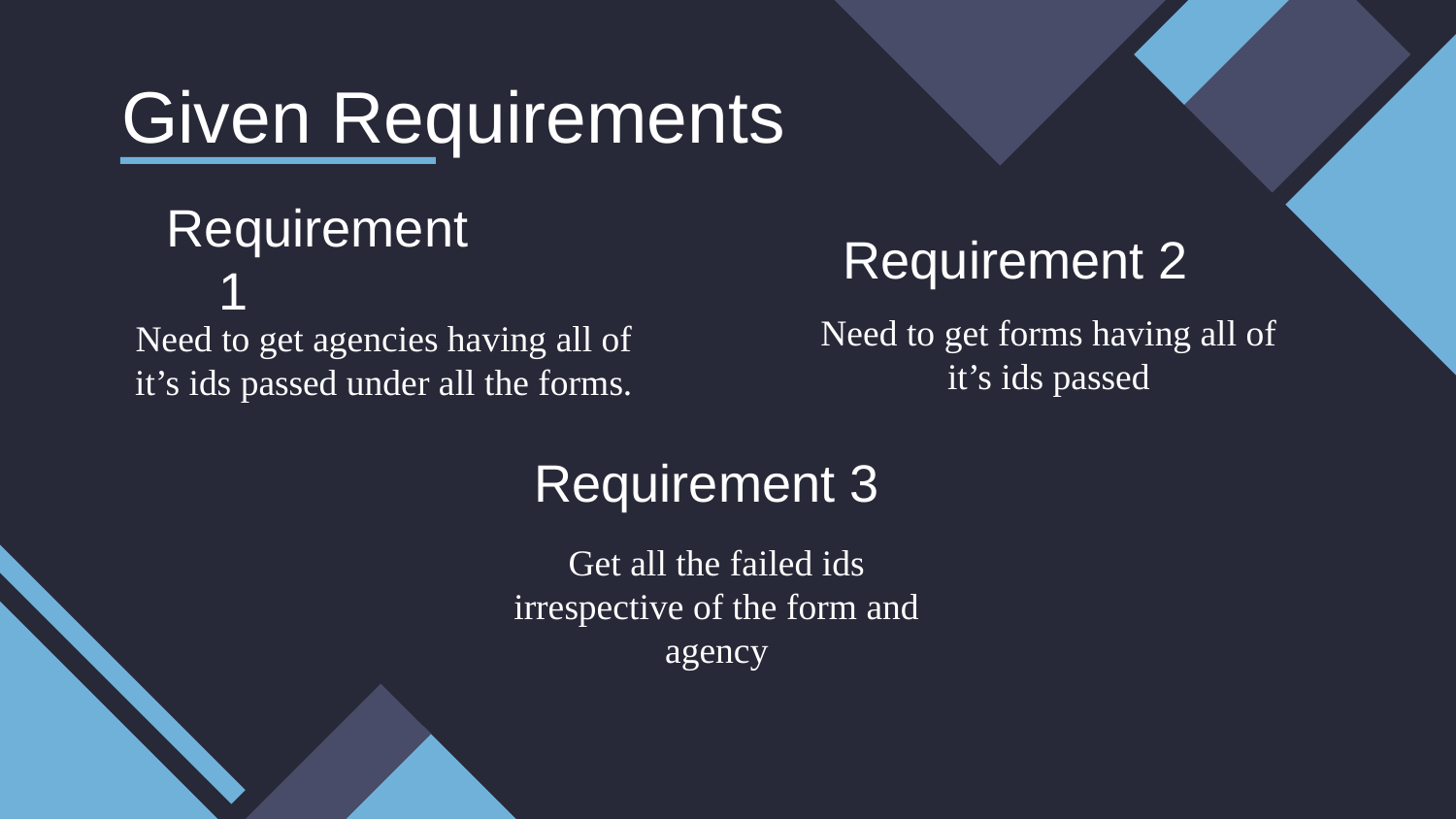

# Given Requirements
Requirement 1
Requirement 2
Need to get forms having all of it’s ids passed
Need to get agencies having all of it’s ids passed under all the forms.
Requirement 3
Get all the failed ids irrespective of the form and agency